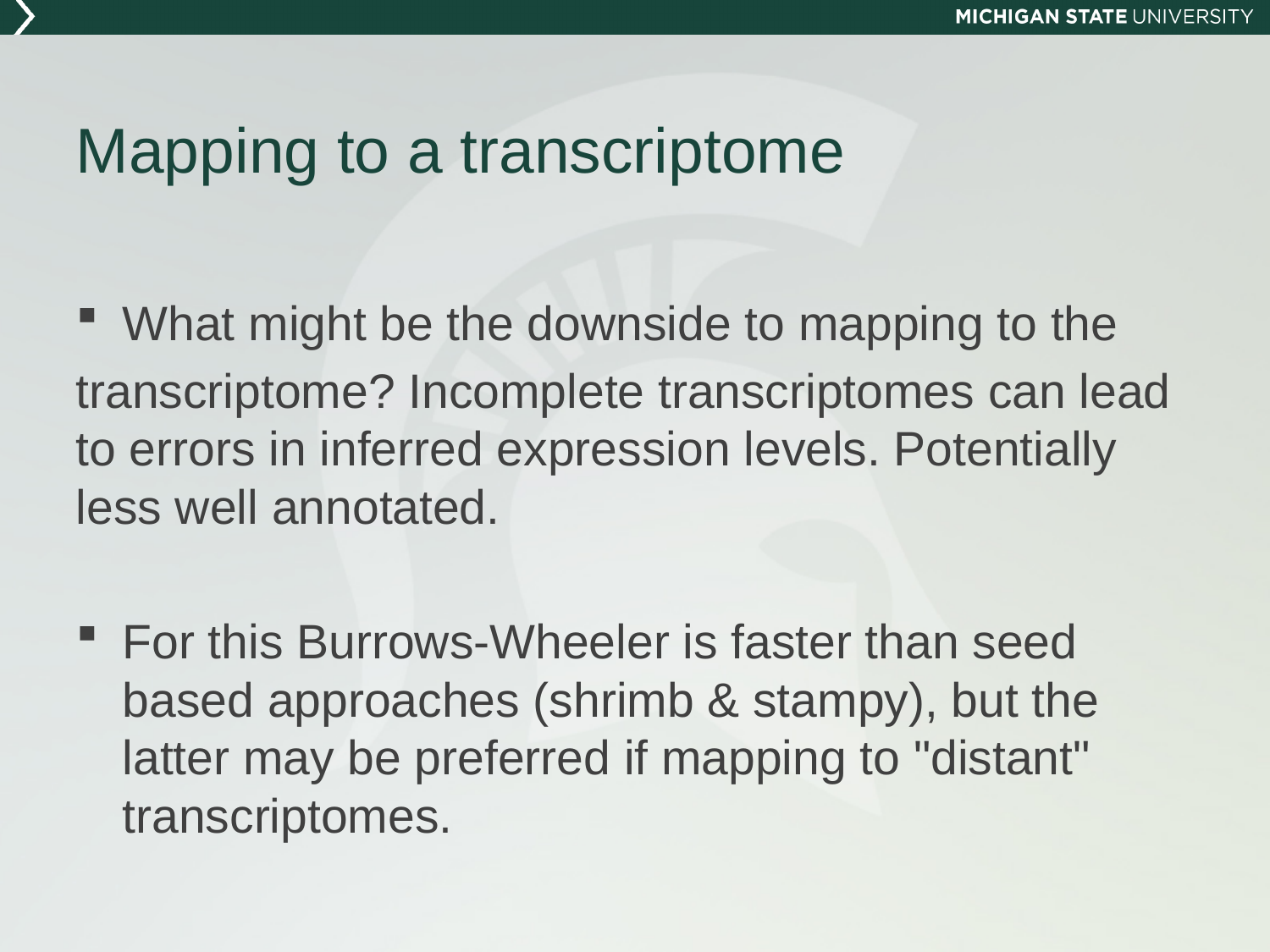

# Mapping to a transcriptome
What might be the downside to mapping to the
transcriptome? Incomplete transcriptomes can lead to errors in inferred expression levels. Potentially less well annotated.

For this Burrows-Wheeler is faster than seed based approaches (shrimb & stampy), but the latter may be preferred if mapping to "distant" transcriptomes.